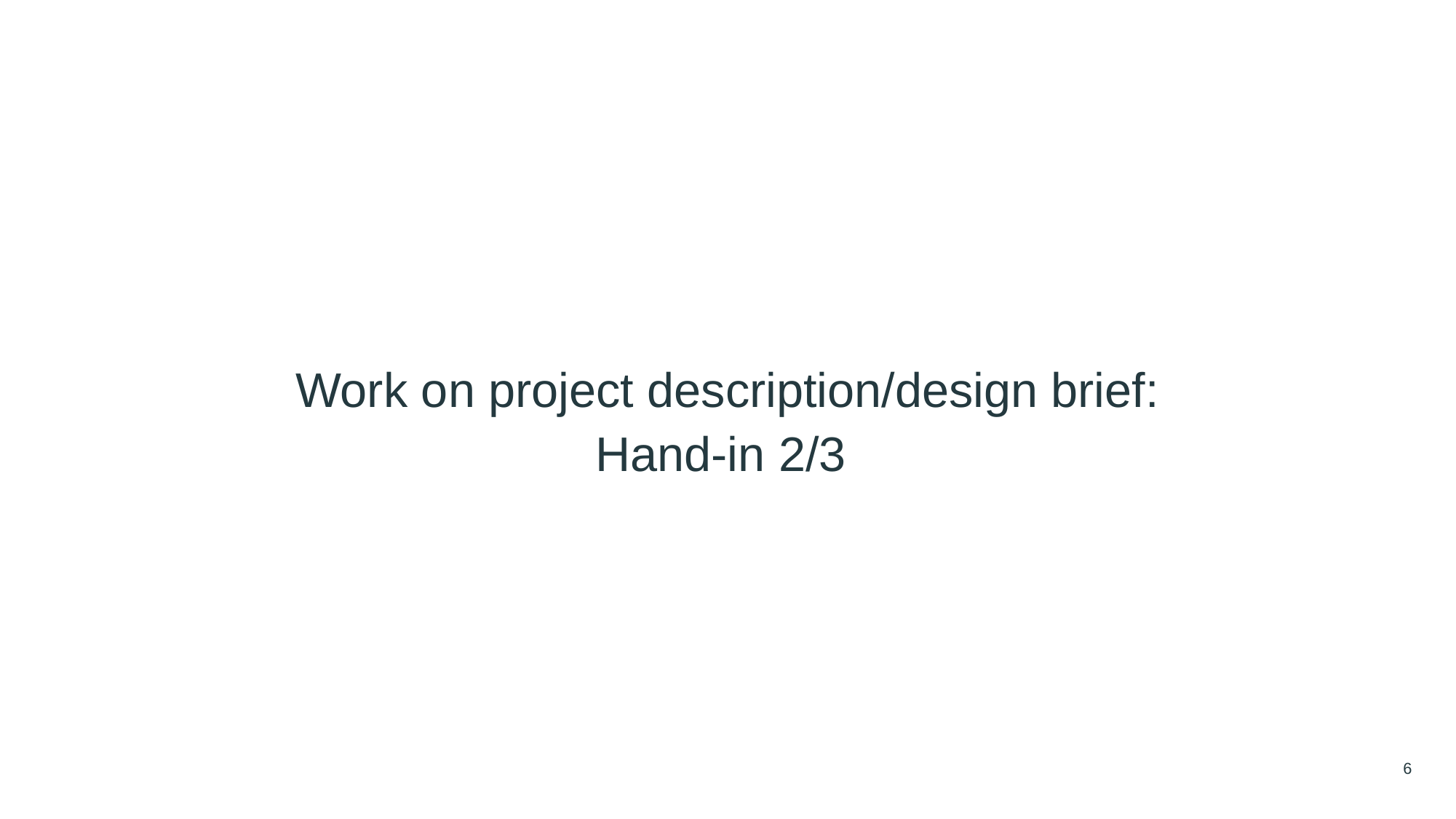

# Work on project description/design brief: Hand-in 2/3
6